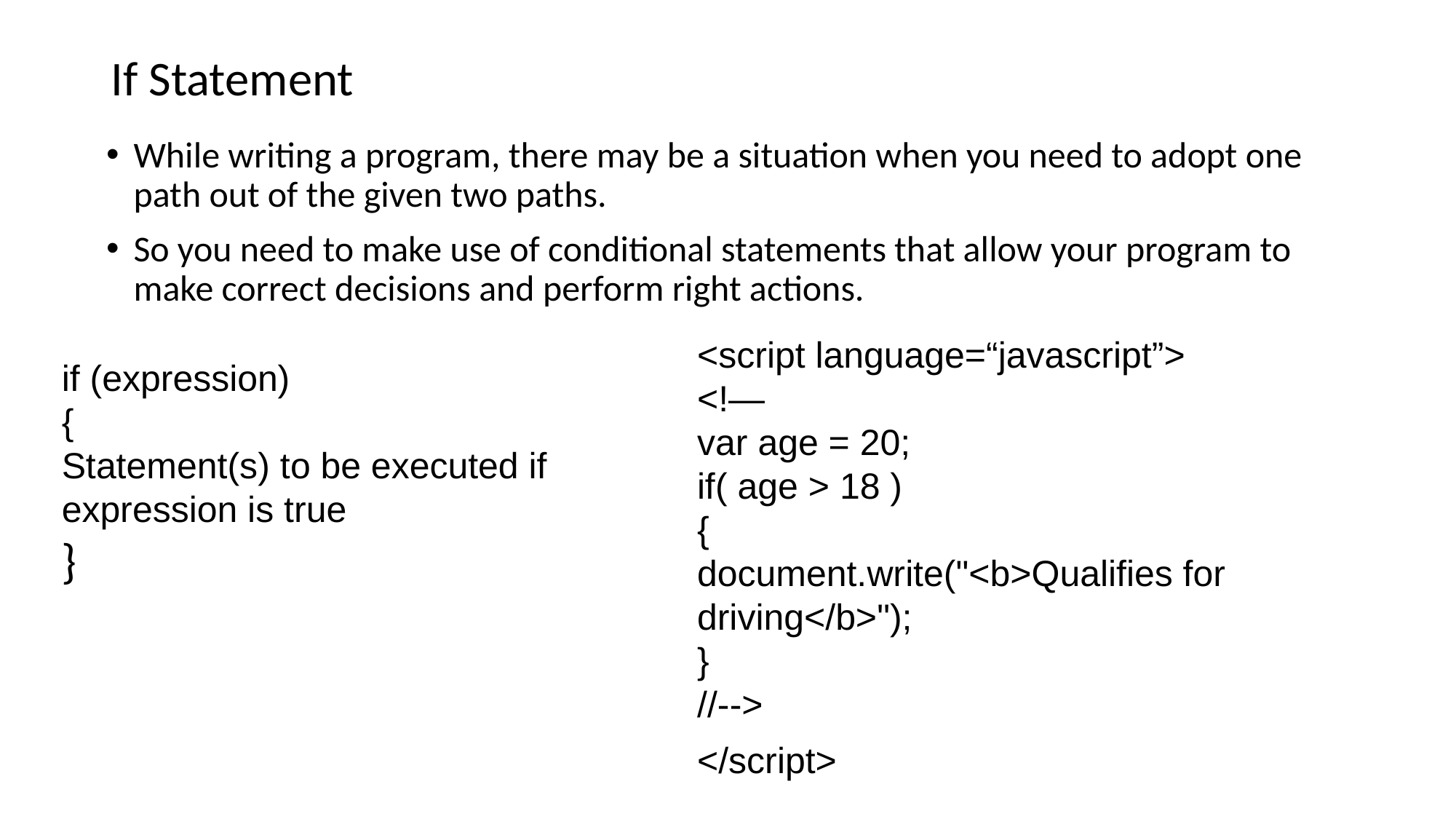

# If Statement
While writing a program, there may be a situation when you need to adopt one path out of the given two paths.
So you need to make use of conditional statements that allow your program to make correct decisions and perform right actions.

<script language=“javascript”>
<!—
var age = 20;
if( age > 18 )
{
document.write("<b>Qualifies for driving</b>");
}
//-->
</script>
if (expression)
{
Statement(s) to be executed if expression is true
}